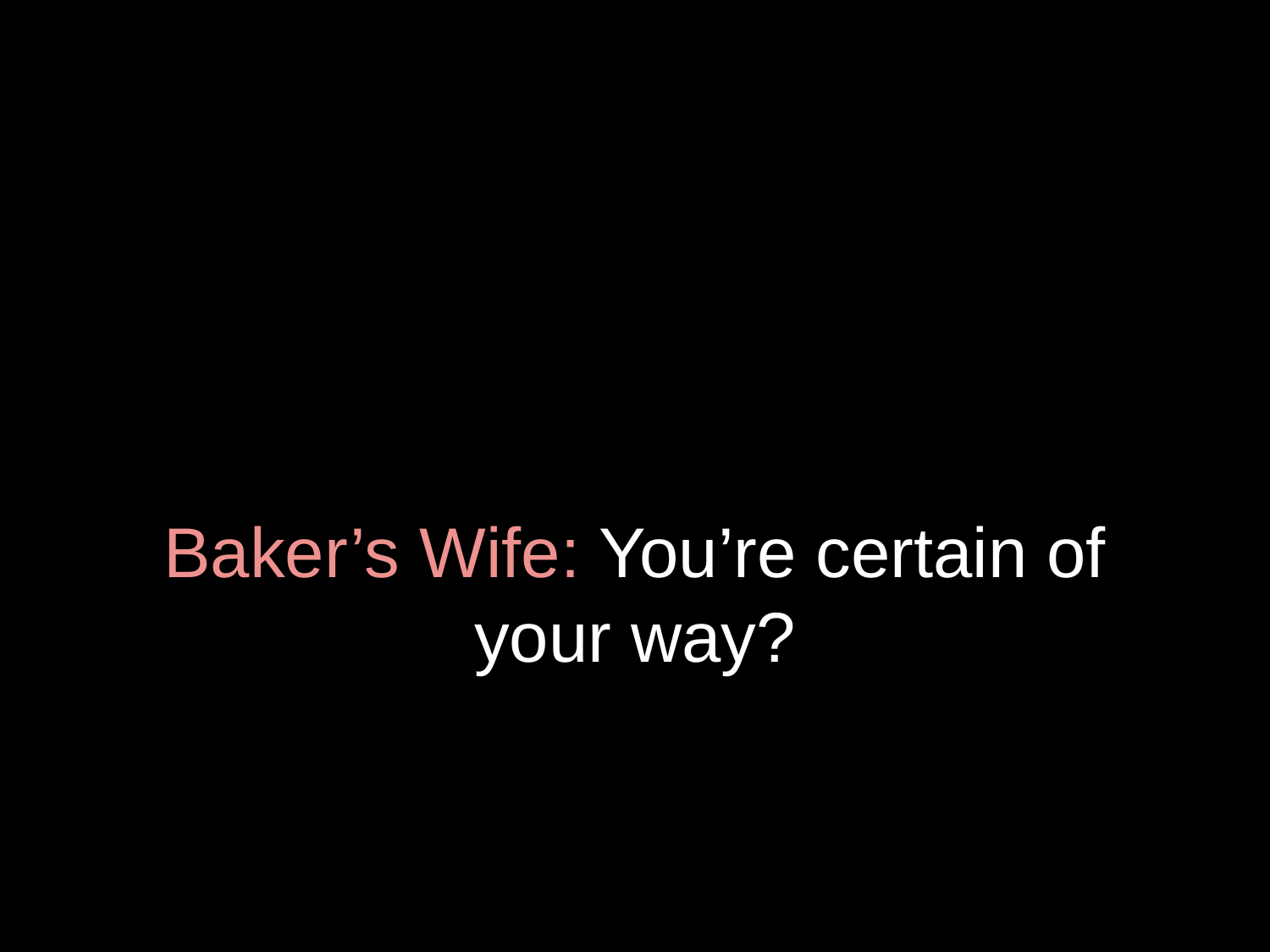

# Baker’s Wife: You’re certain of your way?